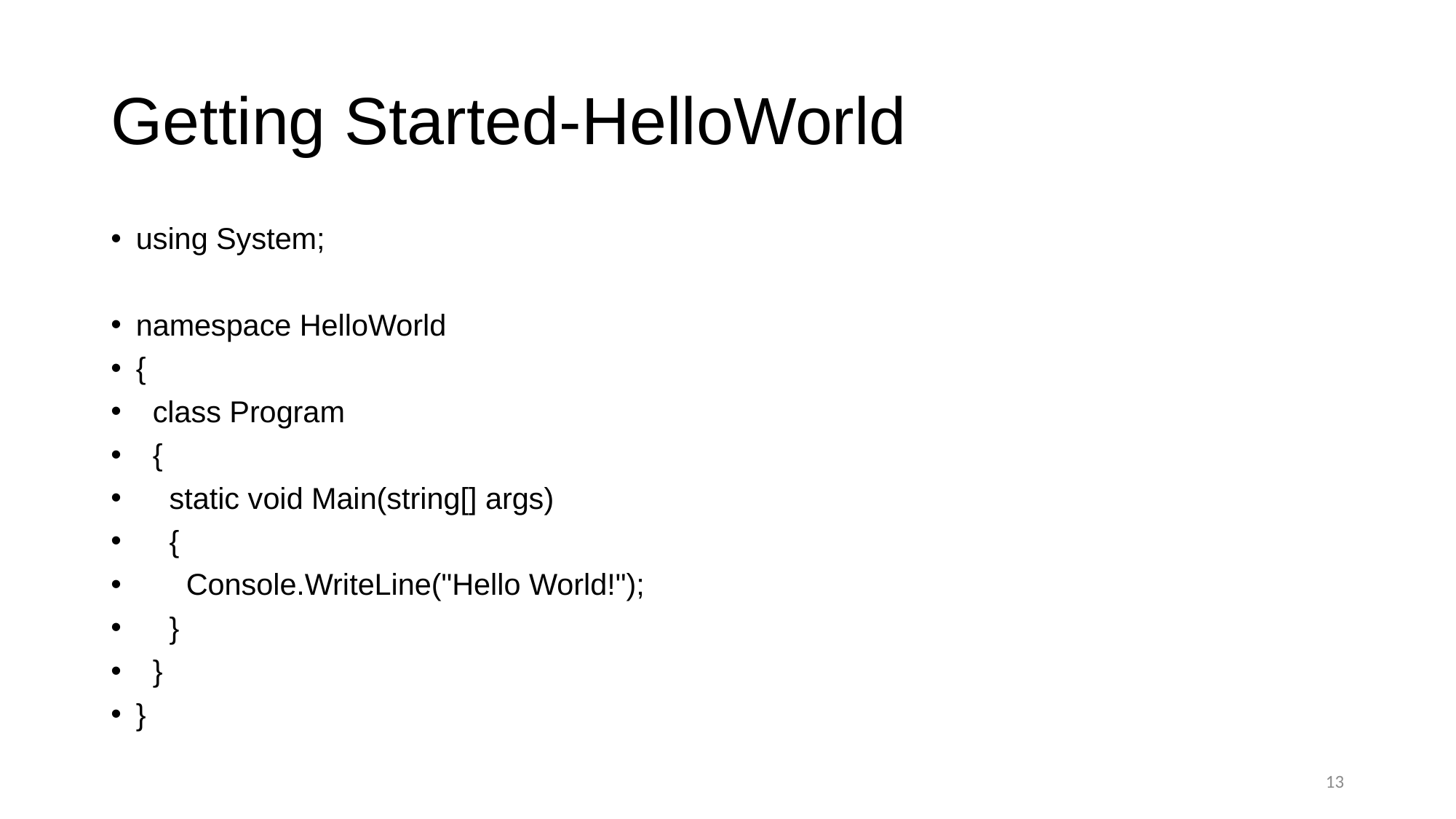

# Getting Started-HelloWorld
using System;

namespace HelloWorld
{
  class Program
  {
    static void Main(string[] args)
    {
      Console.WriteLine("Hello World!");
    }
  }
}

13